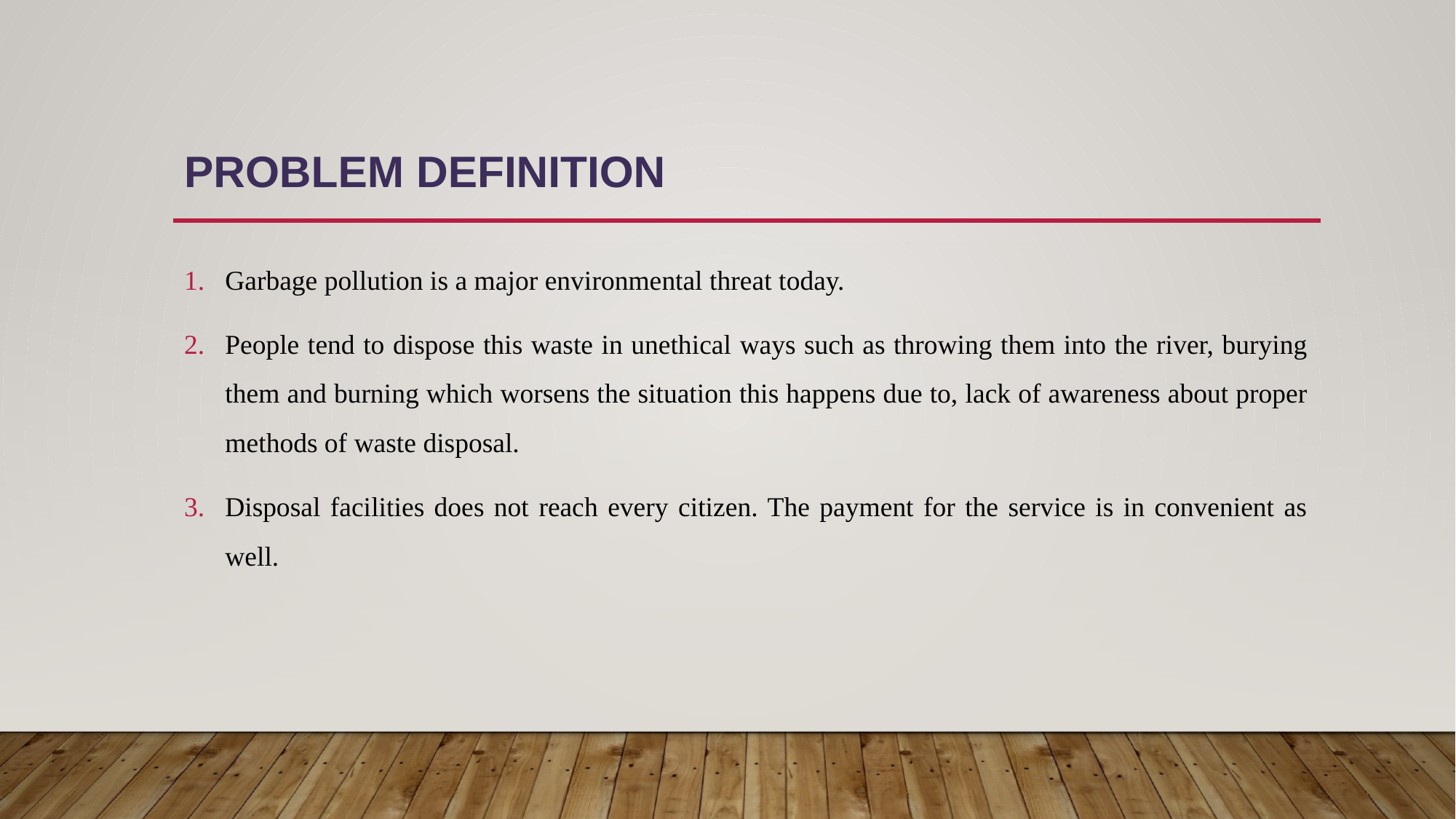

# PROBLEM DEFINITION
Garbage pollution is a major environmental threat today.
People tend to dispose this waste in unethical ways such as throwing them into the river, burying them and burning which worsens the situation this happens due to, lack of awareness about proper methods of waste disposal.
Disposal facilities does not reach every citizen. The payment for the service is in convenient as well.